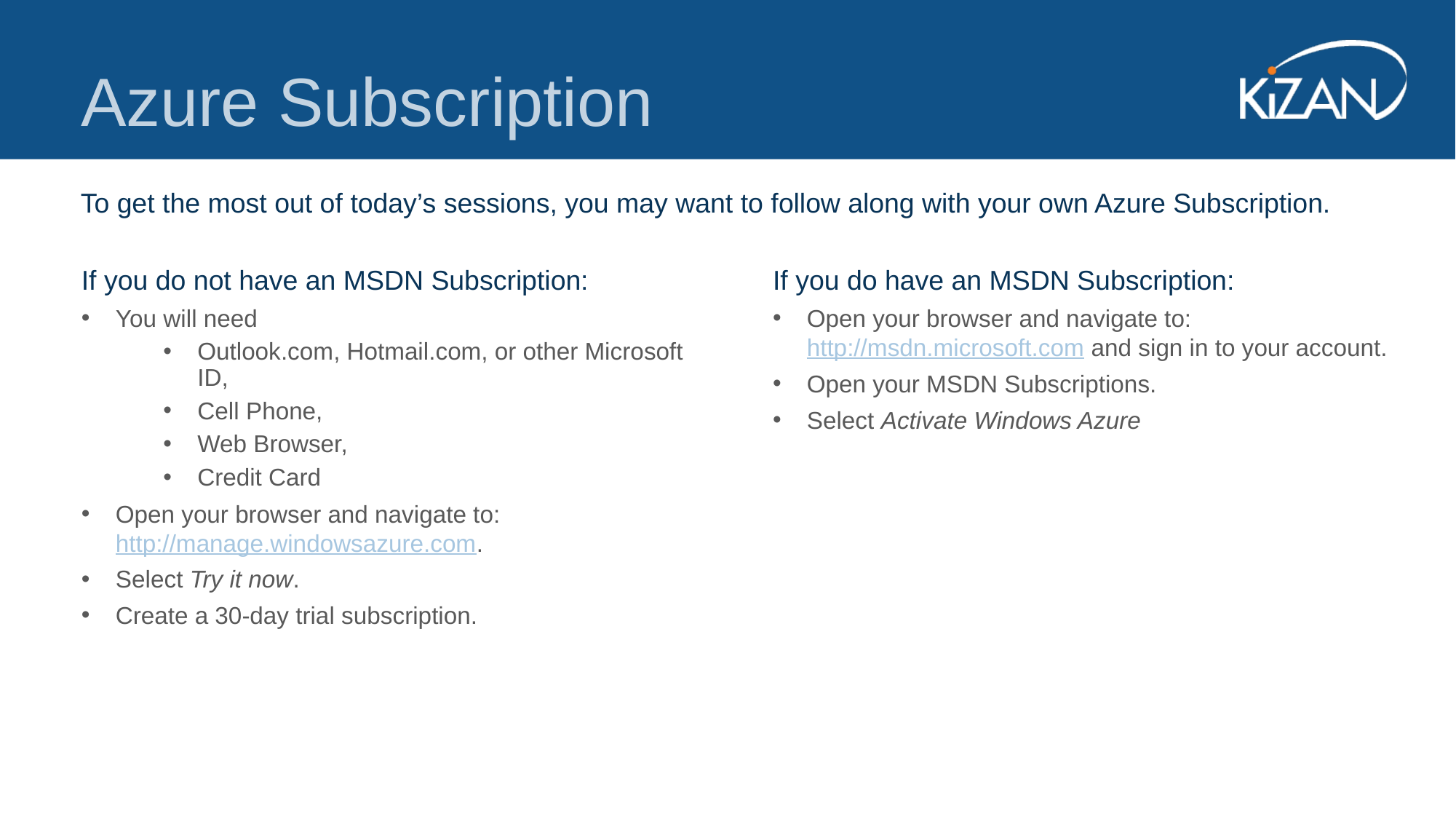

Azure Subscription
To get the most out of today’s sessions, you may want to follow along with your own Azure Subscription.
If you do not have an MSDN Subscription:
You will need
Outlook.com, Hotmail.com, or other Microsoft ID,
Cell Phone,
Web Browser,
Credit Card
Open your browser and navigate to: http://manage.windowsazure.com.
Select Try it now.
Create a 30-day trial subscription.
If you do have an MSDN Subscription:
Open your browser and navigate to: http://msdn.microsoft.com and sign in to your account.
Open your MSDN Subscriptions.
Select Activate Windows Azure